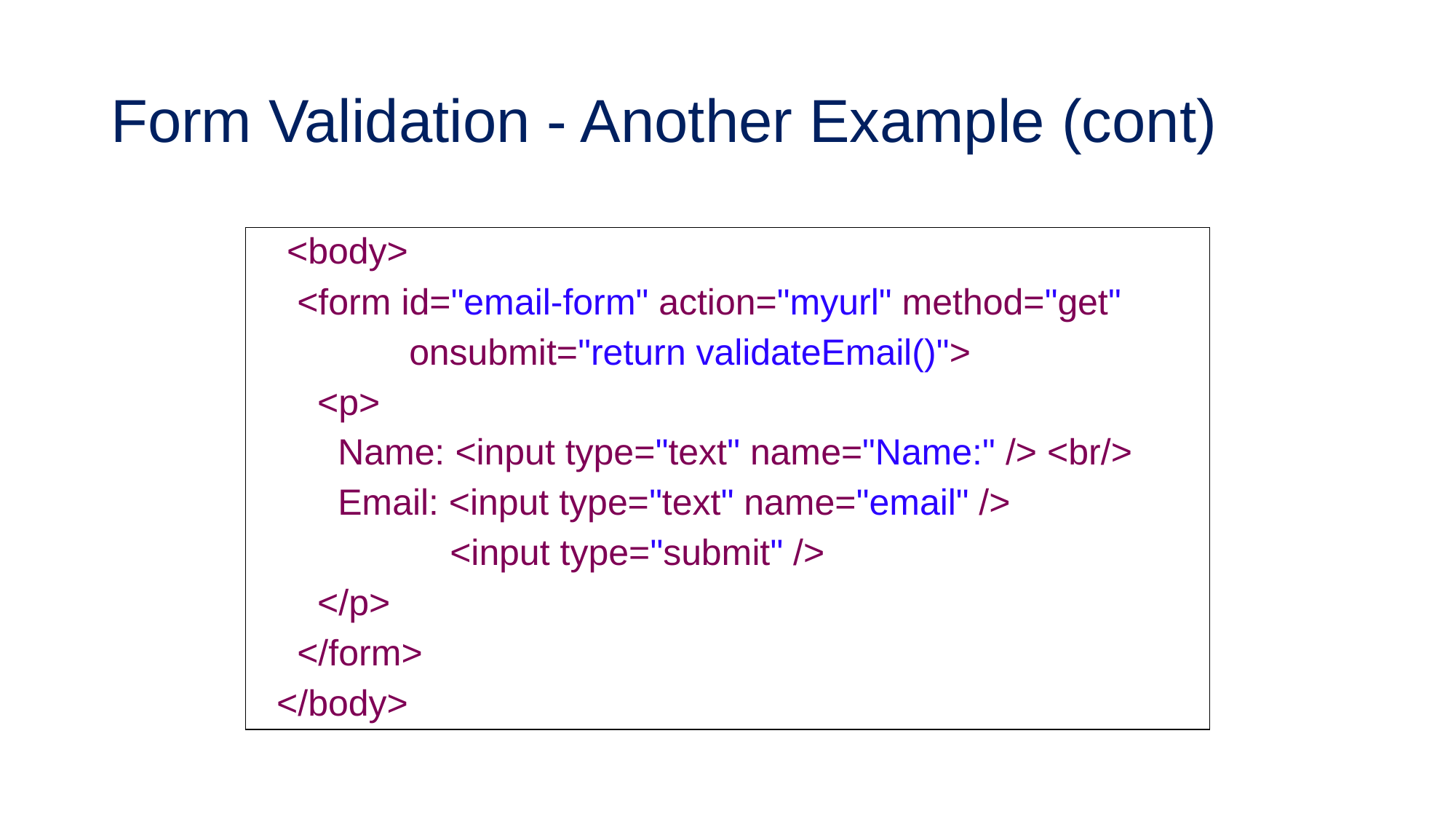

# Form Validation - Another Example (cont)
   <body>
    <form id="email-form" action="myurl" method="get"
               onsubmit="return validateEmail()">
      <p>
        Name: <input type="text" name="Name:" /> <br/>
        Email: <input type="text" name="email" />
                   <input type="submit" />
      </p>
    </form>
  </body>